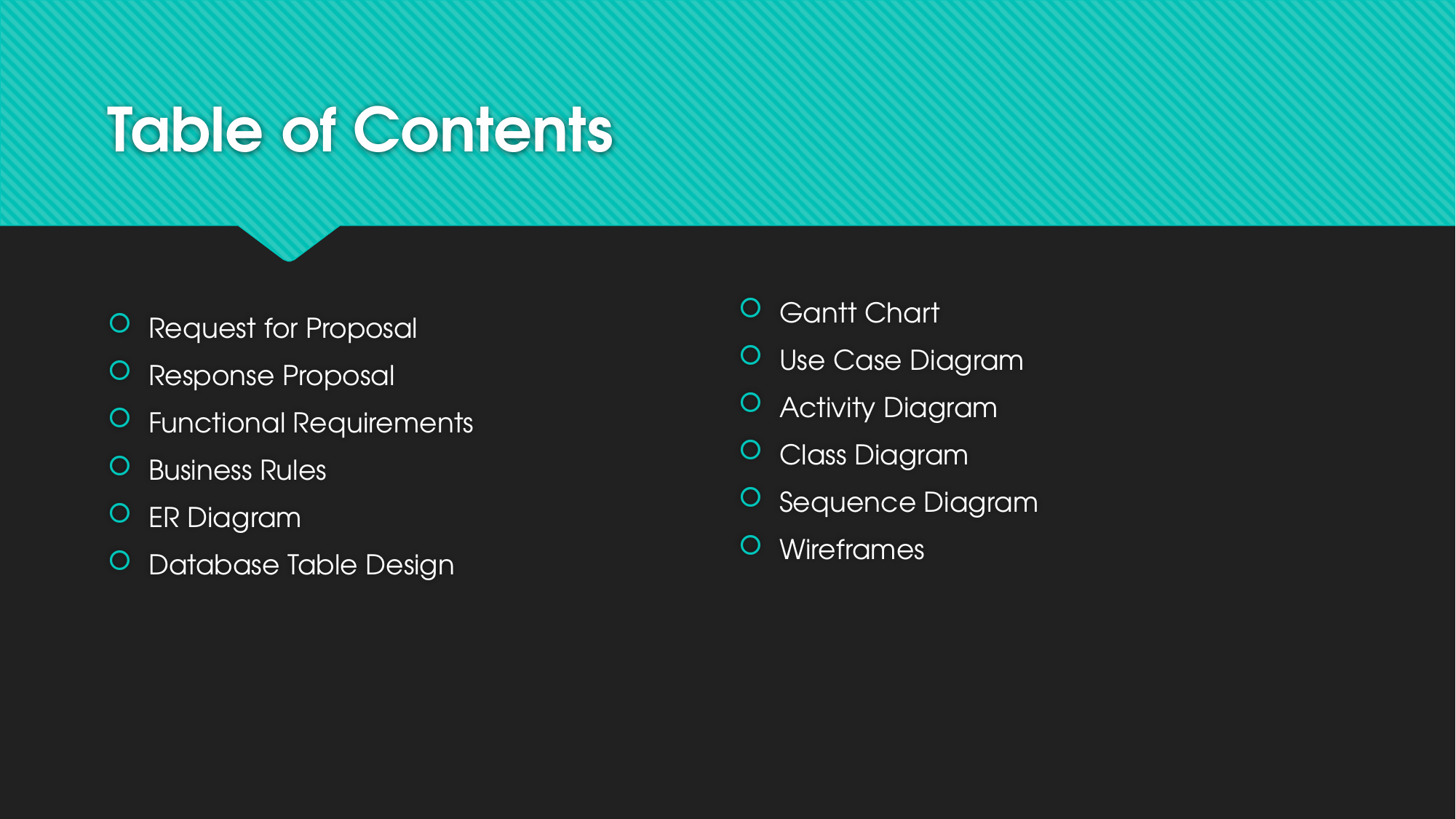

# Table of Contents
Gantt Chart
Use Case Diagram
Activity Diagram
Class Diagram
Sequence Diagram
Wireframes

Request for Proposal
Response Proposal
Functional Requirements
Business Rules
ER Diagram
Database Table Design